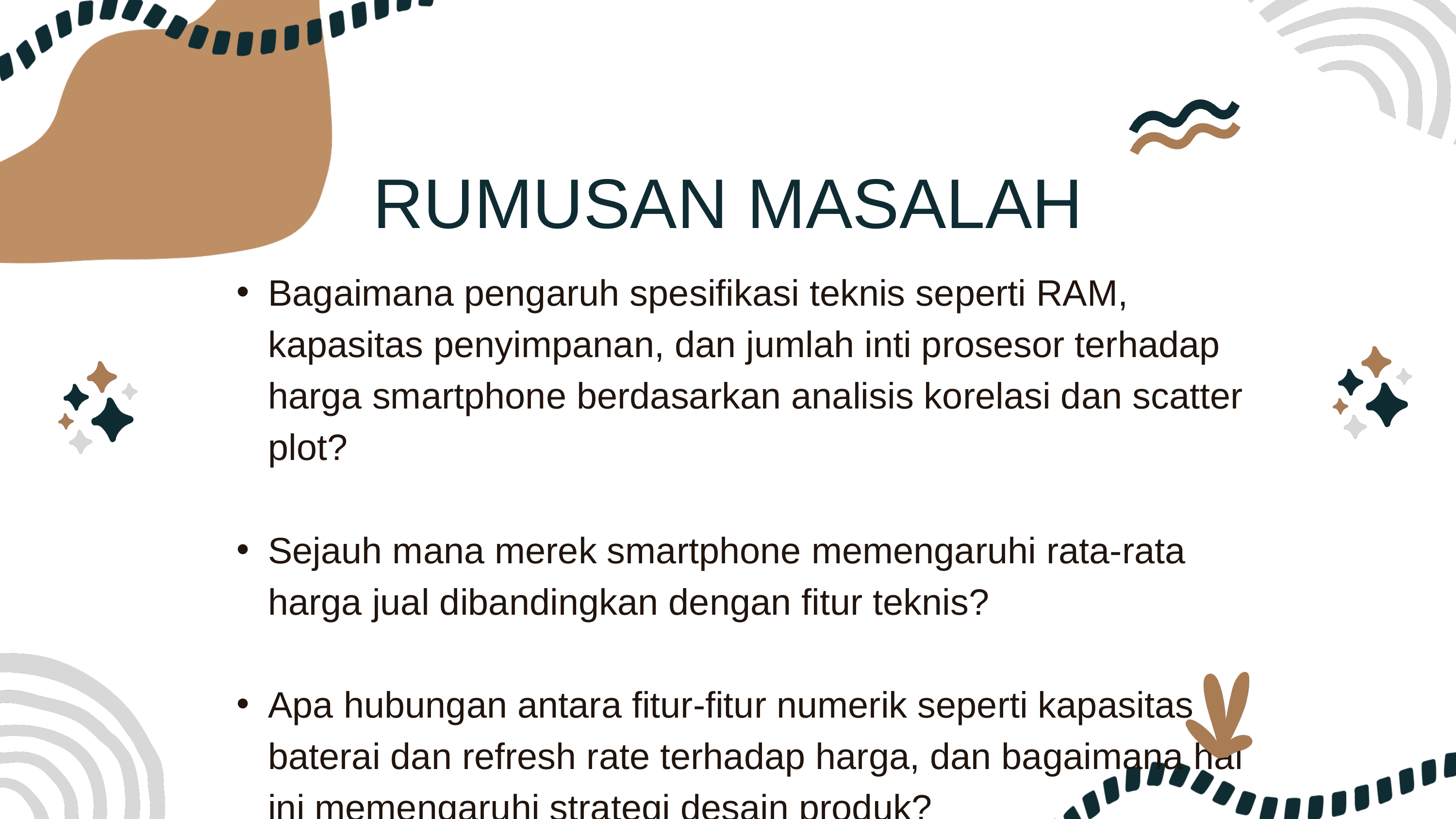

RUMUSAN MASALAH
Bagaimana pengaruh spesifikasi teknis seperti RAM, kapasitas penyimpanan, dan jumlah inti prosesor terhadap harga smartphone berdasarkan analisis korelasi dan scatter plot?

Sejauh mana merek smartphone memengaruhi rata-rata harga jual dibandingkan dengan fitur teknis?

Apa hubungan antara fitur-fitur numerik seperti kapasitas baterai dan refresh rate terhadap harga, dan bagaimana hal ini memengaruhi strategi desain produk?